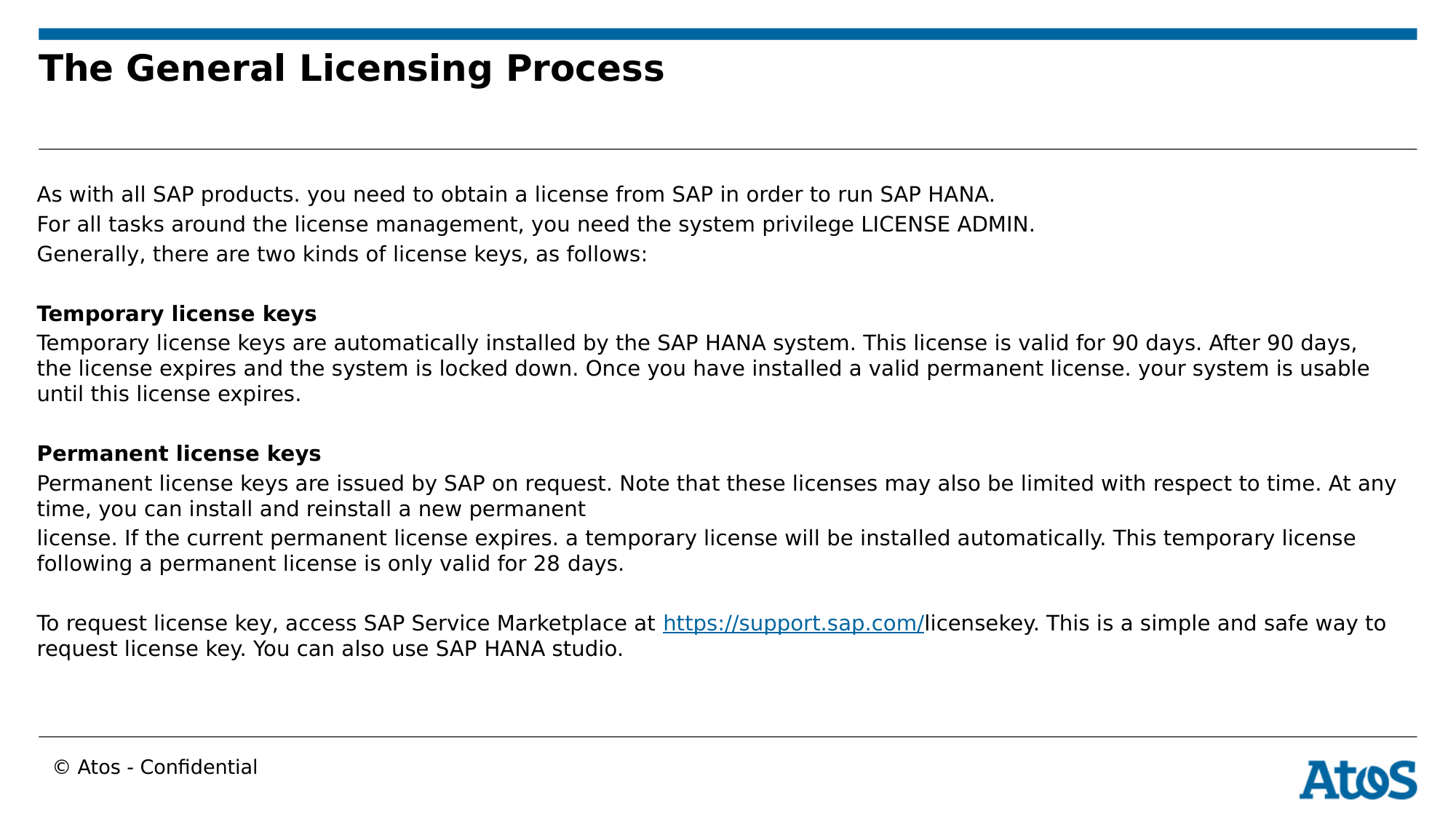

# The General Licensing Process
As with all SAP products. you need to obtain a license from SAP in order to run SAP HANA.
For all tasks around the license management, you need the system privilege LICENSE ADMIN.
Generally, there are two kinds of license keys, as follows:

Temporary license keys
Temporary license keys are automatically installed by the SAP HANA system. This license is valid for 90 days. After 90 days, the license expires and the system is locked down. Once you have installed a valid permanent license. your system is usable until this license expires.

Permanent license keys
Permanent license keys are issued by SAP on request. Note that these licenses may also be limited with respect to time. At any time, you can install and reinstall a new permanent
license. If the current permanent license expires. a temporary license will be installed automatically. This temporary license following a permanent license is only valid for 28 days.

To request license key, access SAP Service Marketplace at https://support.sap.com/licensekey. This is a simple and safe way to request license key. You can also use SAP HANA studio.